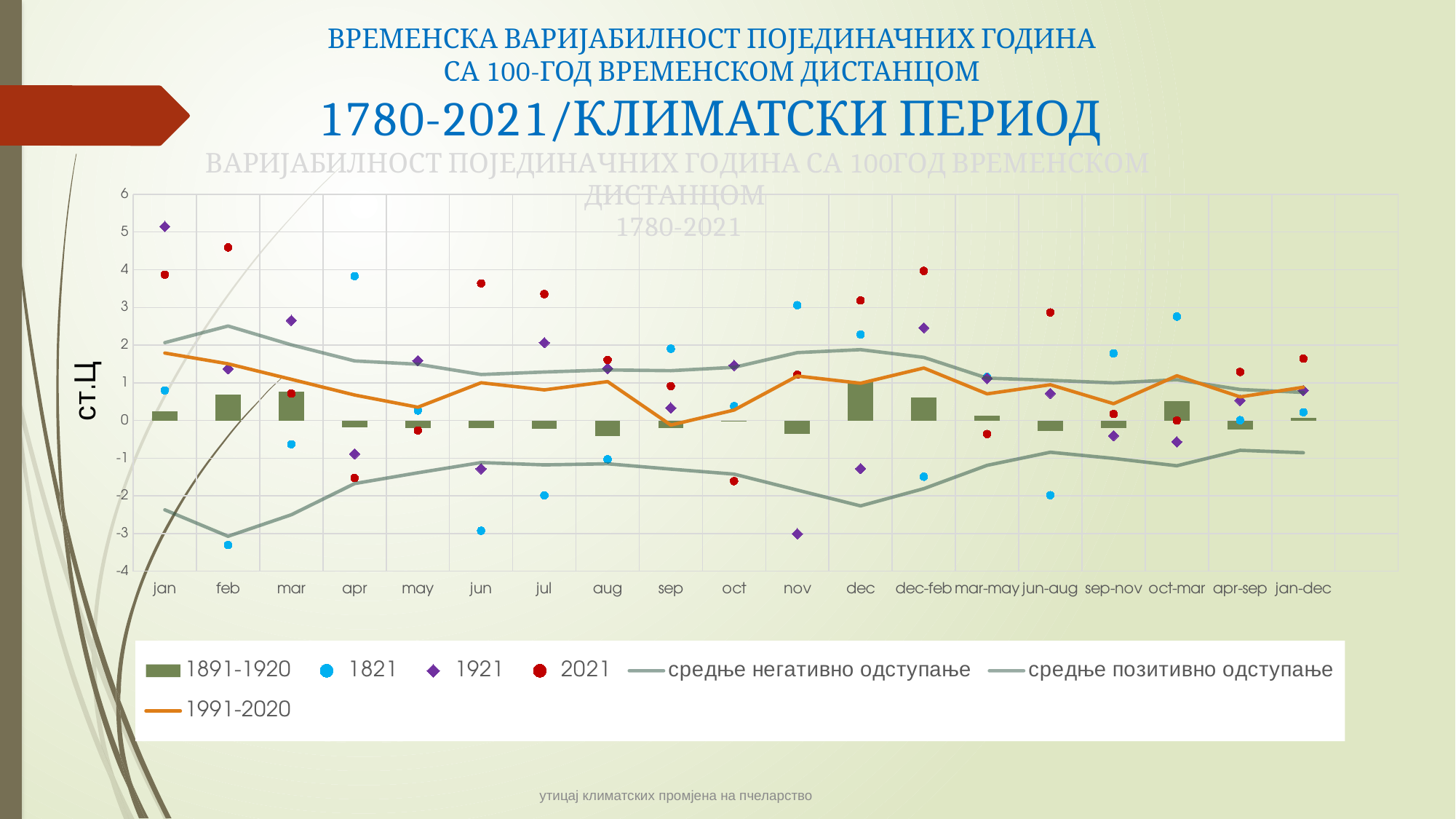

# ВРЕМЕНСКА ВАРИЈАБИЛНОСТ ПОЈЕДИНАЧНИХ ГОДИНА СА 100-ГОД ВРЕМЕНСКОМ ДИСТАНЦОМ 1780-2021/КЛИМАТСКИ ПЕРИОД

### Chart: ВАРИЈАБИЛНОСТ ПОЈЕДИНАЧНИХ ГОДИНА СА 100ГОД ВРЕМЕНСКОМ ДИСТАНЦОМ
1780-2021

| Category | 1891-1920 | 1821 | 1921 | 2021 | средње негативно одступање | средње позитивно одступање | 1991-2020 |
|---|---|---|---|---|---|---|---|
| jan | 0.2412075182642423 | 0.7987314162516148 | 5.1478741849309095 | 3.867874184930909 | -2.3709550597490683 | 2.065604786902599 | 1.7902612817051022 |
| feb | 0.6914612785228014 | -3.30119436066166 | 1.371461278522801 | 4.591461278522801 | -3.0718830084299027 | 2.50719863188029 | 1.5042469928085156 |
| mar | 0.7650997457894175 | -0.6316101199886335 | 2.6550997457894177 | 0.7150997457894173 | -2.500840268104301 | 2.0079739378939623 | 1.0930889931012453 |
| apr | -0.18252652644722053 | 3.8312615747629053 | -0.8858598597805543 | -1.525859859780553 | -1.673745875147967 | 1.5814921654941274 | 0.6766956957750019 |
| may | -0.20311669487152853 | 0.26475473109343284 | 1.5868833051284703 | -0.26311669487152756 | -1.388010584390317 | 1.492986174806397 | 0.3532488965263213 |
| jun | -0.20151018418232017 | -2.926203126462319 | -1.28151018418232 | 3.6384898158176817 | -1.1167042288183533 | 1.2208037755726164 | 1.00148981581768 |
| jul | -0.22513319650578179 | -1.9874885315449724 | 2.064866803494219 | 3.354866803494218 | -1.1774205304372902 | 1.2871800714102666 | 0.8128668034942181 |
| aug | -0.41048855846539306 | -1.0300462451890517 | 1.379511441534607 | 1.6095114415346075 | -1.1496370759292533 | 1.3412432552508018 | 1.0321781082012735 |
| sep | -0.1986211973587606 | 1.903471075189156 | 0.3347121359745735 | 0.9147121359745718 | -1.290918007554343 | 1.3226618929860119 | -0.12095453069209411 |
| oct | -0.02905309890081179 | 0.3794907827706435 | 1.460946901099188 | -1.6090530989008123 | -1.422816952954169 | 1.411342622688404 | 0.27694690109918846 |
| nov | -0.35912656693253114 | 3.060117557541064 | -3.005793233599198 | 1.2142067664008023 | -1.8459876935427755 | 1.8016839888977352 | 1.181206766400802 |
| dec | 1.040445705626783 | 2.281681507322909 | -1.2762209610398834 | 3.1837790389601164 | -2.2653843548642167 | 1.8794299832947585 | 0.9894457056267832 |
| dec-feb | 0.6125141640015636 | -1.4915687931579011 | 2.459180830668231 | 3.96918083066823 | -1.8084711653949128 | 1.6752649701510114 | 1.3929051010215328 |
| mar-may | 0.12648550815689882 | 1.1548020619559125 | 1.1187077303791213 | -0.35795893628754527 | -1.1901061607426826 | 1.1245097581820769 | 0.7076778618008656 |
| jun-aug | -0.2790439797178458 | -1.9812459677321286 | 0.7209560202821521 | 2.867622686948824 | -0.8427852988760157 | 1.0670125802283255 | 0.9488449091710424 |
| sep-nov | -0.19560028773069713 | 1.7810264718336253 | -0.4033780655084751 | 0.17328860115818934 | -1.0067321927329596 | 0.9986133847270519 | 0.4457330456026358 |
| oct-mar | 0.5057887670902912 | 2.7569668582093874 | -0.5664334551319317 | 0.0 | -1.2016255824012563 | 1.0814630241611358 | 1.1877602212633585 |
| apr-sep | -0.2368993929718292 | 0.00929157964153049 | 0.533100607028171 | 1.2881006070281735 | -0.7910091706296383 | 0.8236954999945129 | 0.6259207981870721 |
| jan-dec | 0.0773865187115718 | 0.22024718842375357 | 0.7959976298226845 | 1.6409976298226852 | -0.8552563176896674 | 0.7451096707144771 | 0.882560119155333 |
утицај климатских промјена на пчеларство